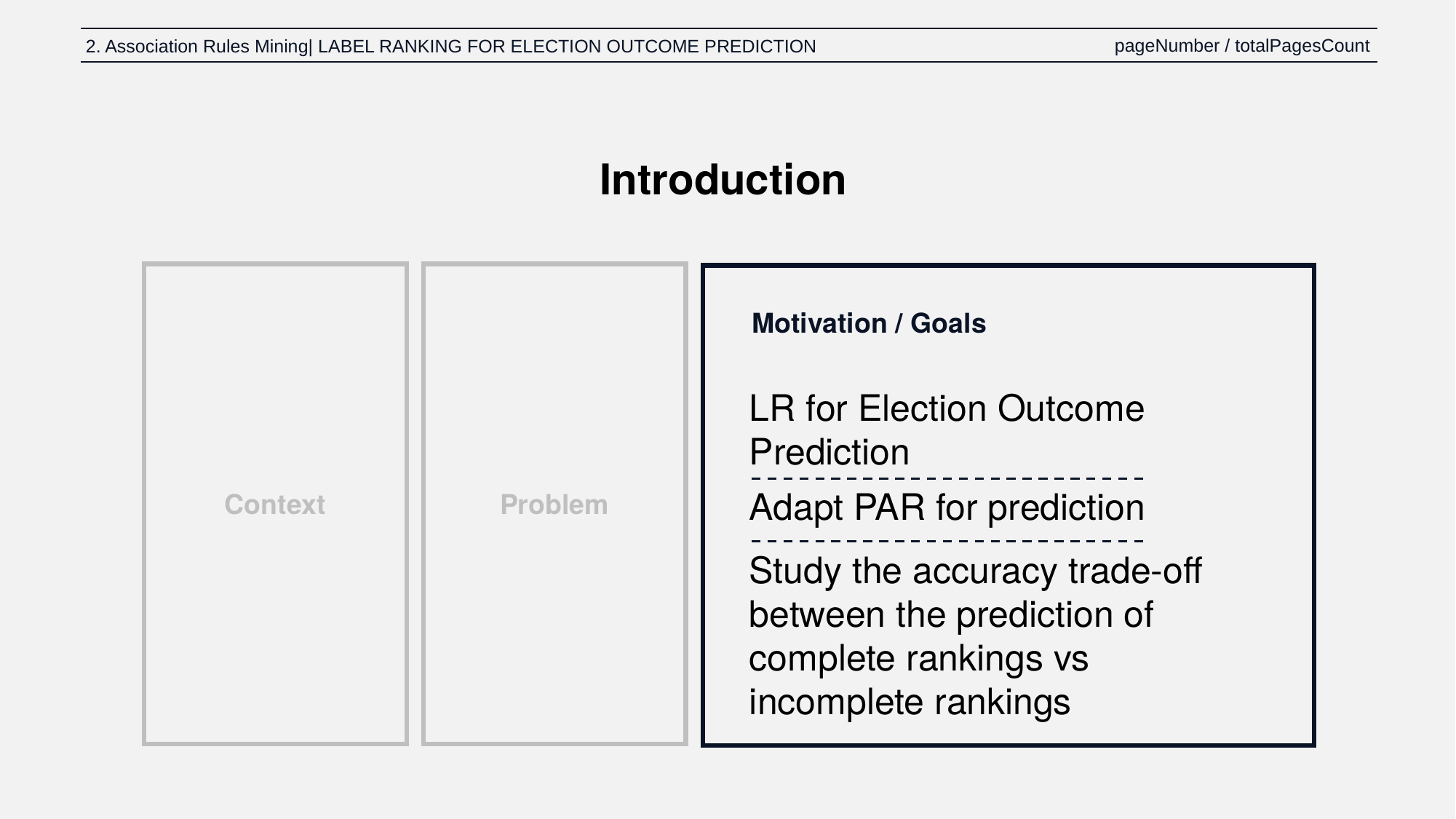

pageNumber / totalPagesCount
2. Association Rules Mining| LABEL RANKING FOR ELECTION OUTCOME PREDICTION
Introduction

Context

Problem

Motivation / Goals
LR for Election Outcome Prediction
Adapt PAR for prediction
Study the accuracy trade-off between the prediction of complete rankings vs incomplete rankings